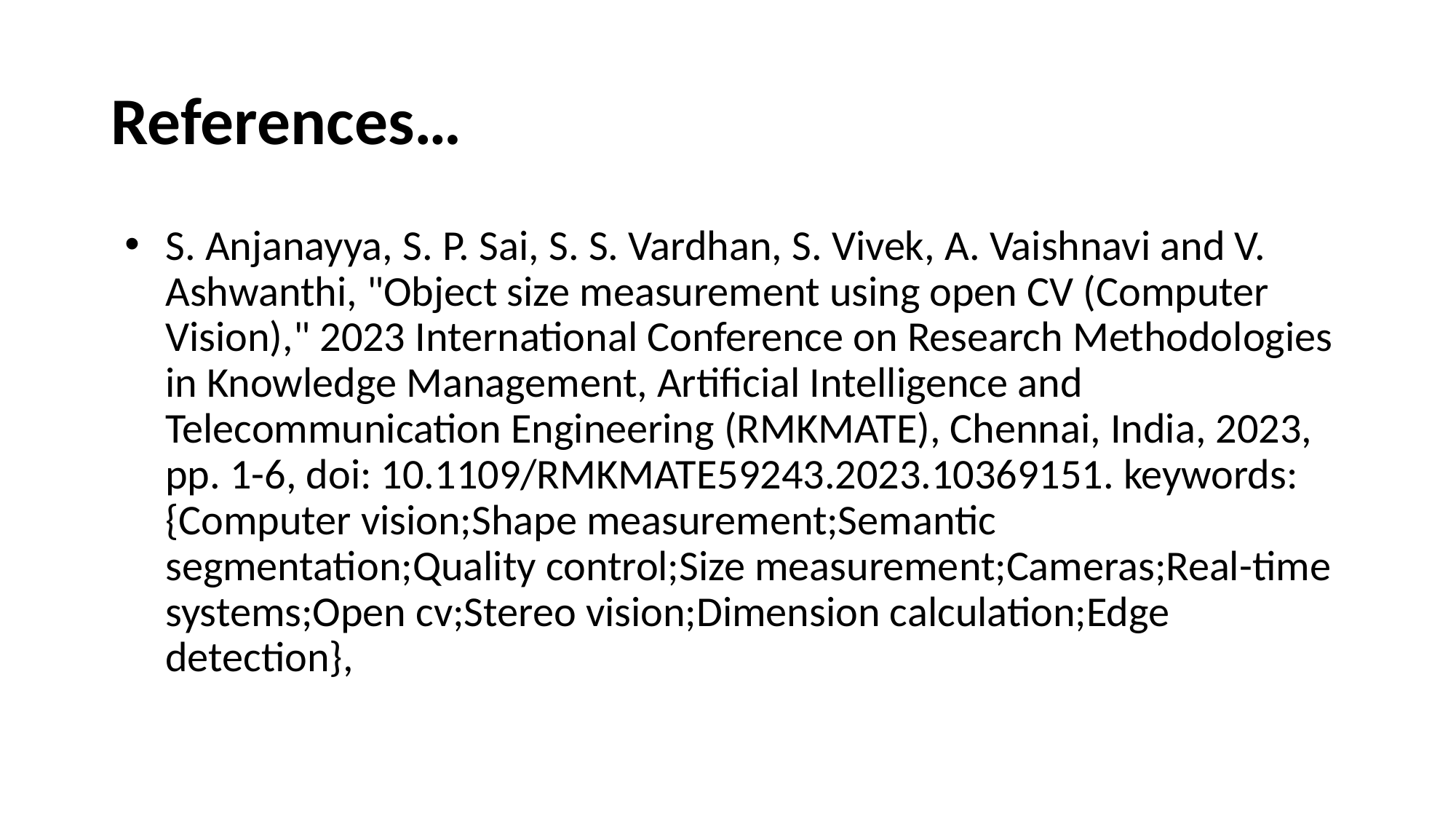

# References…
S. Anjanayya, S. P. Sai, S. S. Vardhan, S. Vivek, A. Vaishnavi and V. Ashwanthi, "Object size measurement using open CV (Computer Vision)," 2023 International Conference on Research Methodologies in Knowledge Management, Artificial Intelligence and Telecommunication Engineering (RMKMATE), Chennai, India, 2023, pp. 1-6, doi: 10.1109/RMKMATE59243.2023.10369151. keywords: {Computer vision;Shape measurement;Semantic segmentation;Quality control;Size measurement;Cameras;Real-time systems;Open cv;Stereo vision;Dimension calculation;Edge detection},